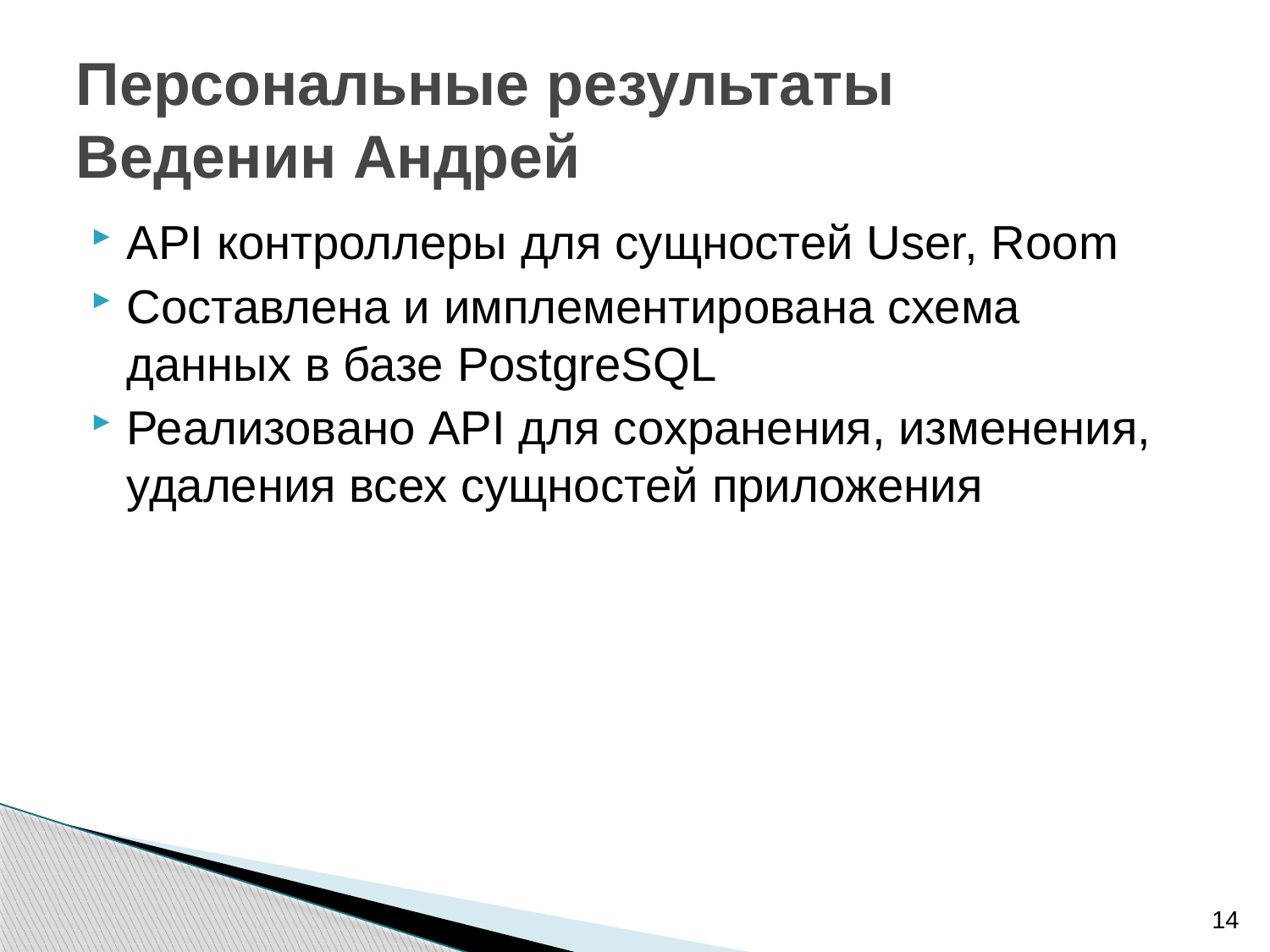

# Персональные результаты Веденин Андрей
API контроллеры для сущностей User, Room
Составлена и имплементирована схема данных в базе PostgreSQL
Реализовано API для сохранения, изменения, удаления всех сущностей приложения

14